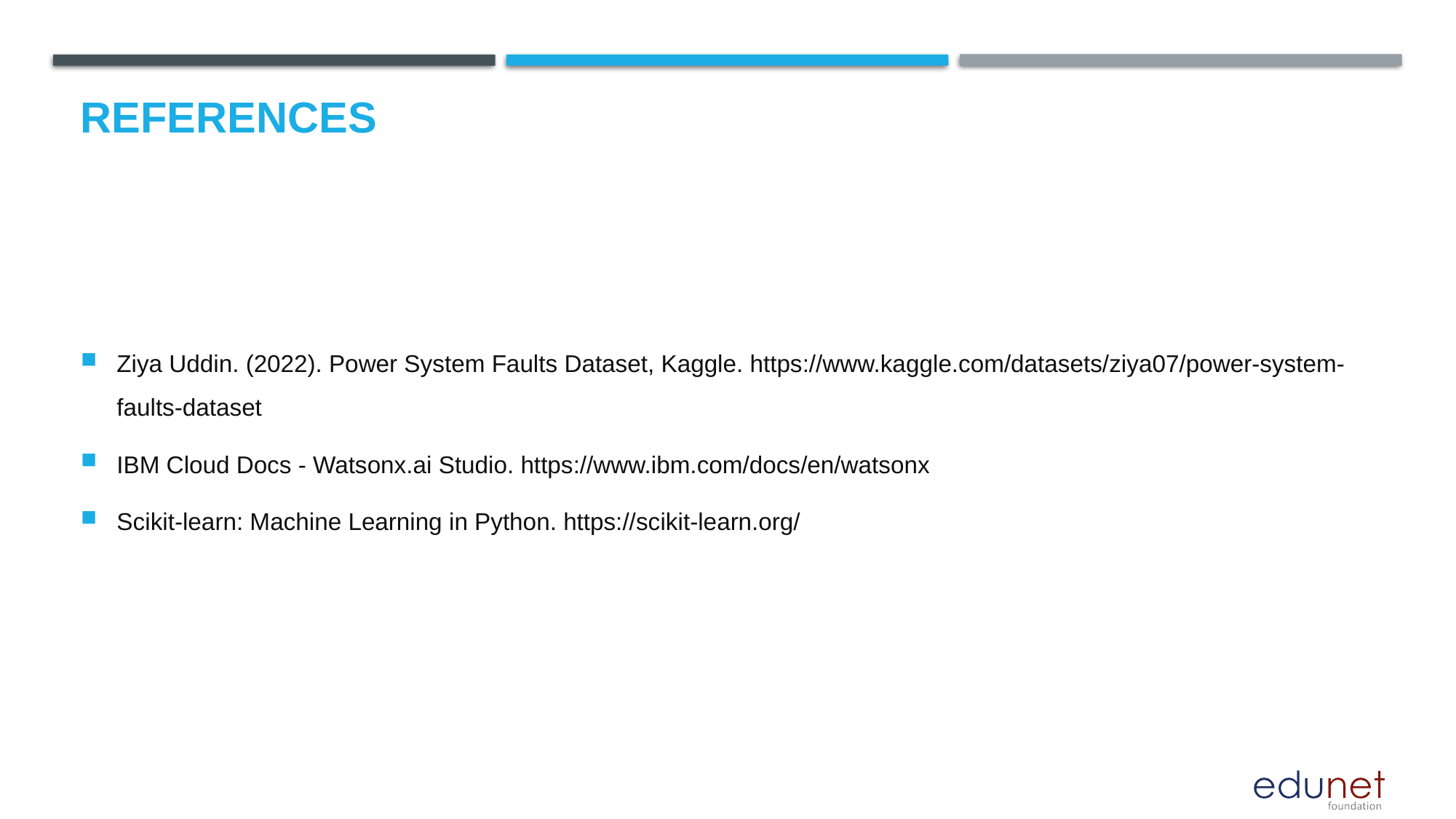

# References
Ziya Uddin. (2022). Power System Faults Dataset, Kaggle. https://www.kaggle.com/datasets/ziya07/power-system-faults-dataset
IBM Cloud Docs - Watsonx.ai Studio. https://www.ibm.com/docs/en/watsonx
Scikit-learn: Machine Learning in Python. https://scikit-learn.org/